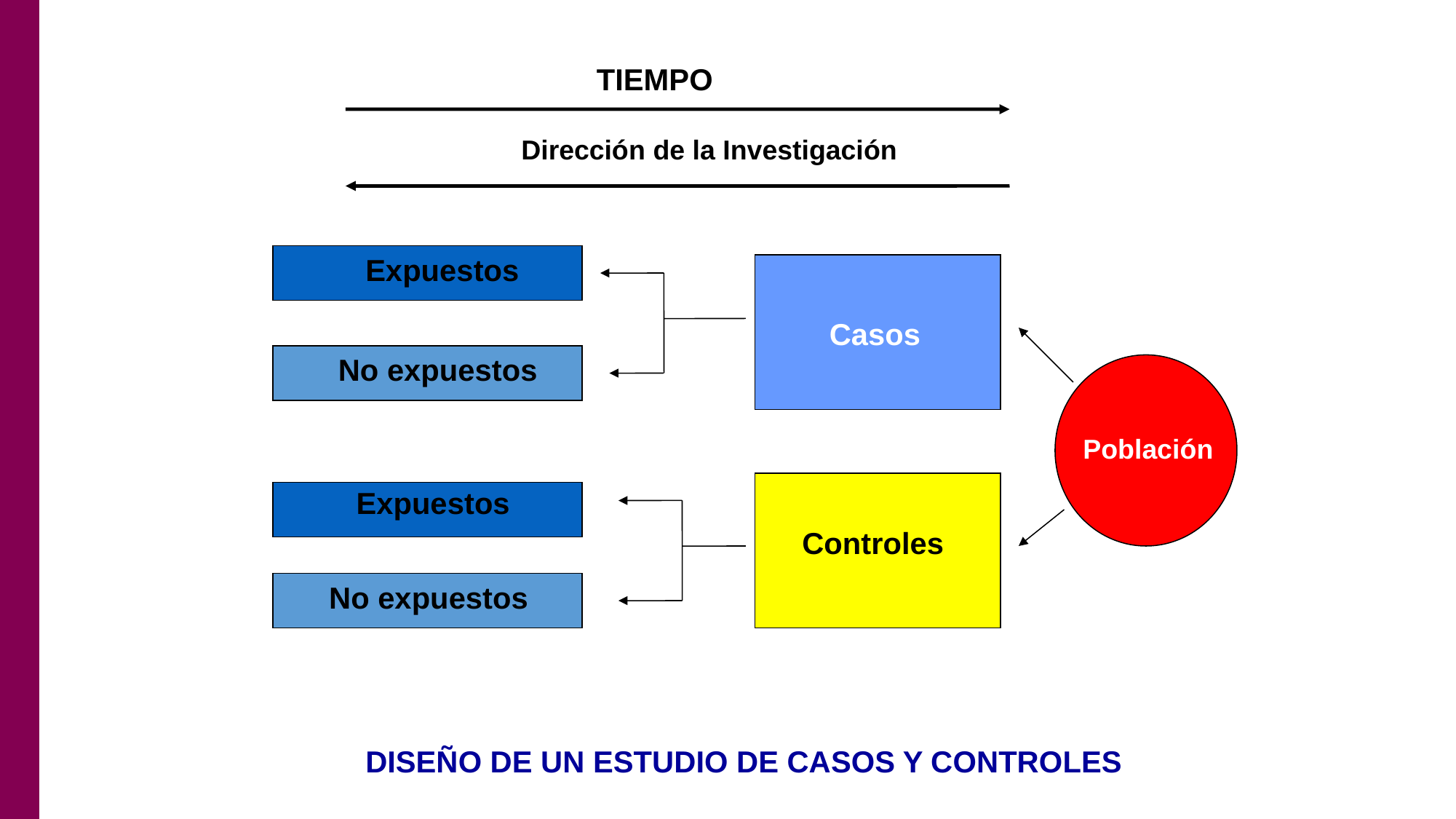

TIEMPO

Dirección de la Investigación

Expuestos

Casos

No expuestos

Población

Expuestos

Controles

No expuestos

DISEÑO DE UN ESTUDIO DE CASOS Y CONTROLES